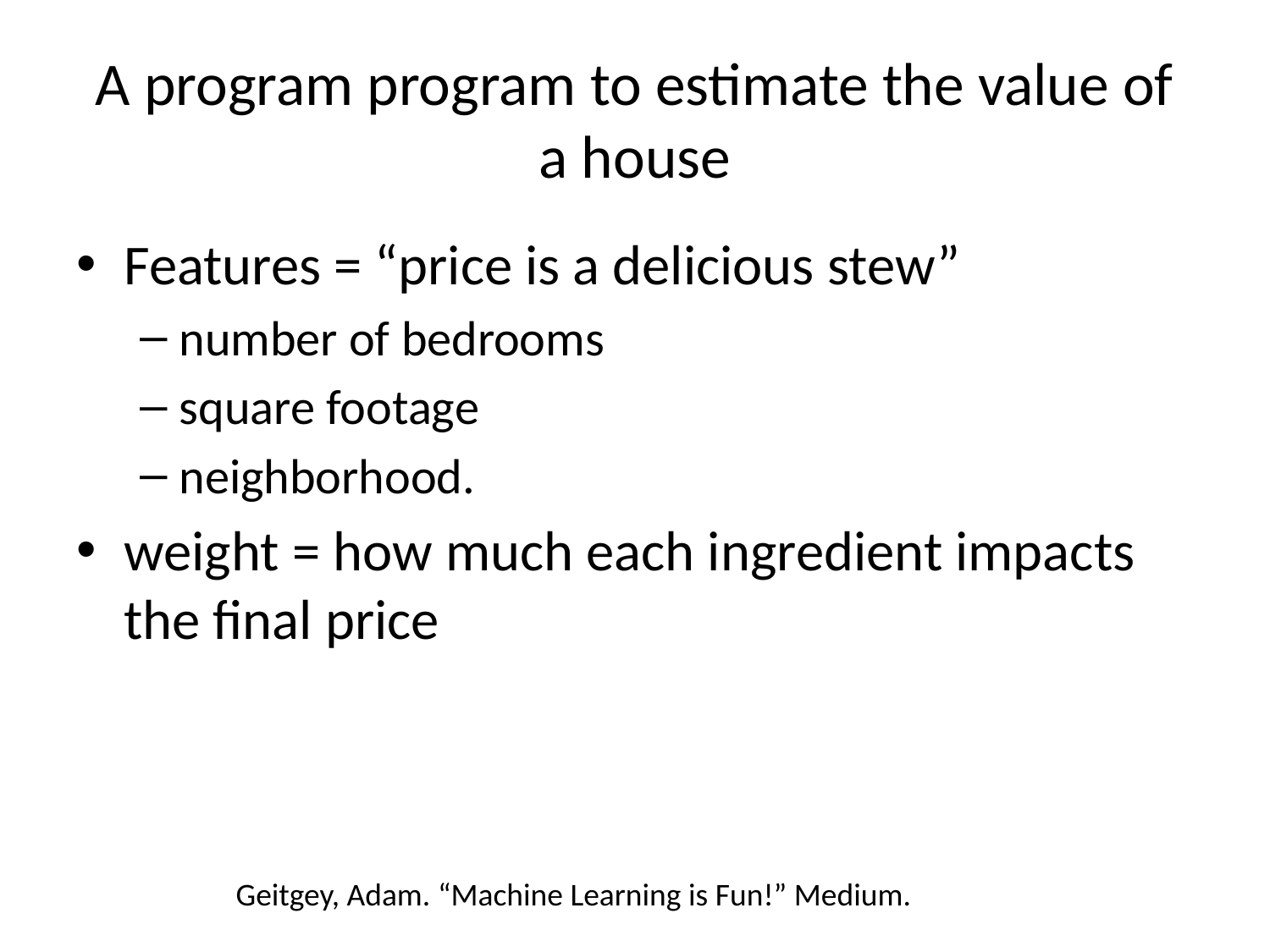

# A program program to estimate the value of a house
Features = “price is a delicious stew”
number of bedrooms
square footage
neighborhood.
weight = how much each ingredient impacts the final price
Geitgey, Adam. “Machine Learning is Fun!” Medium.